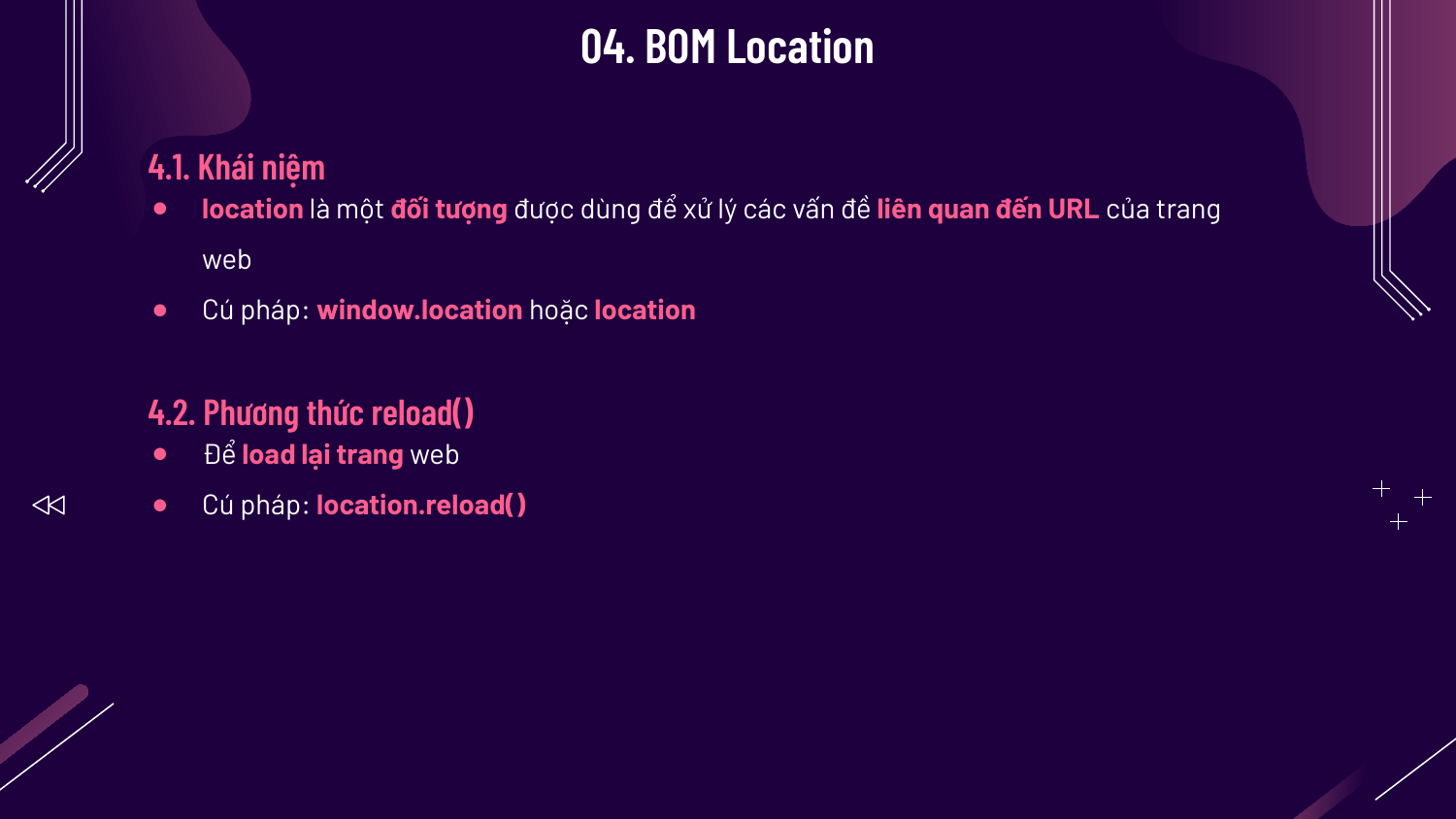

# 04. BOM Location
4.1. Khái niệm
location là một đối tượng được dùng để xử lý các vấn đề liên quan đến URL của trang web
Cú pháp: window.location hoặc location
4.2. Phương thức reload()
Để load lại trang web
Cú pháp: location.reload()